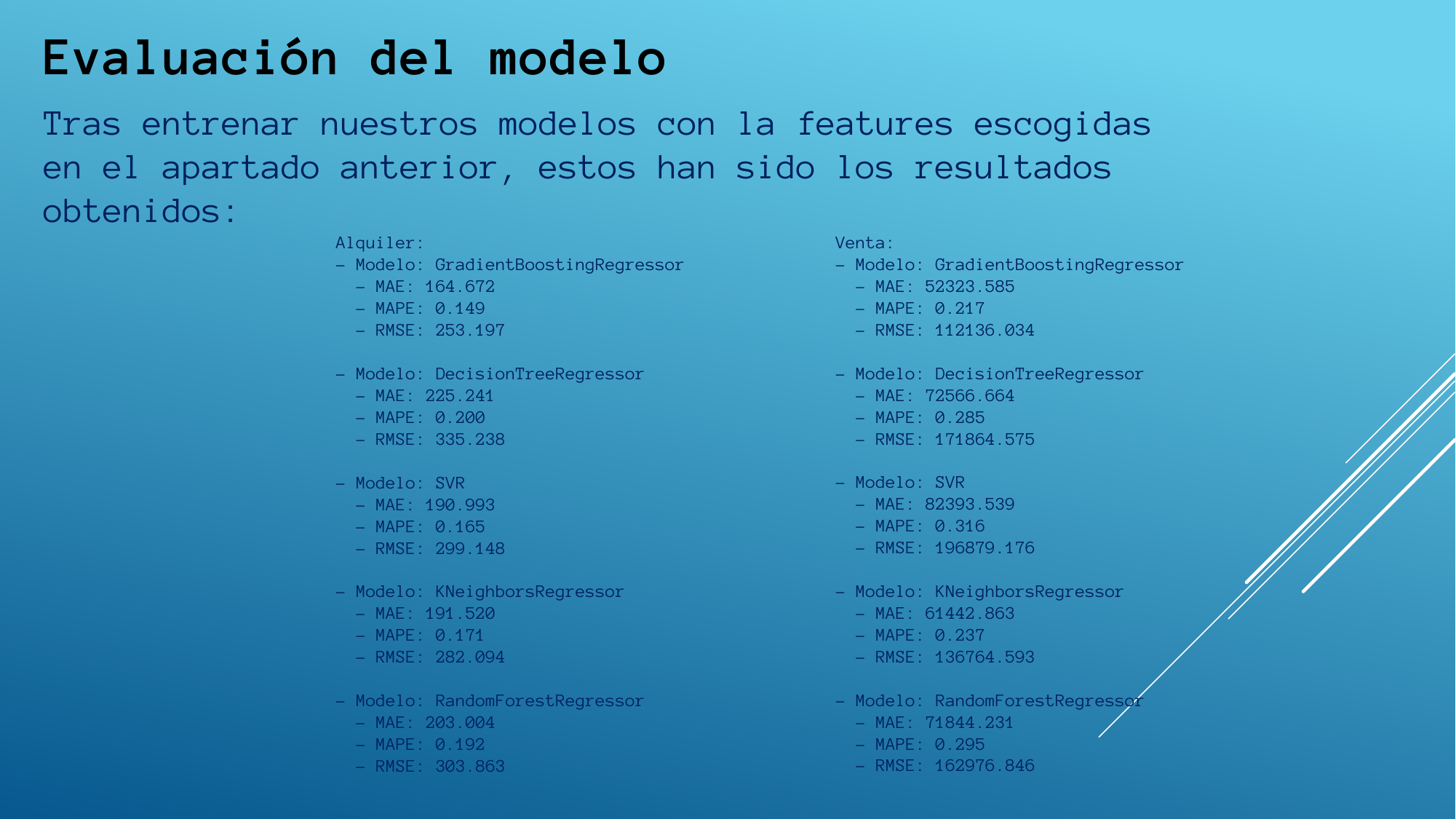

Evaluación del modelo
Tras entrenar nuestros modelos con la features escogidas en el apartado anterior, estos han sido los resultados obtenidos:

Venta:
- Modelo: GradientBoostingRegressor
  - MAE: 52323.585
  - MAPE: 0.217
  - RMSE: 112136.034

- Modelo: DecisionTreeRegressor
  - MAE: 72566.664
  - MAPE: 0.285
  - RMSE: 171864.575

- Modelo: SVR
  - MAE: 82393.539
  - MAPE: 0.316
  - RMSE: 196879.176

- Modelo: KNeighborsRegressor
  - MAE: 61442.863
  - MAPE: 0.237
  - RMSE: 136764.593

- Modelo: RandomForestRegressor
  - MAE: 71844.231
  - MAPE: 0.295
  - RMSE: 162976.846

Alquiler:
- Modelo: GradientBoostingRegressor
  - MAE: 164.672
  - MAPE: 0.149
  - RMSE: 253.197

- Modelo: DecisionTreeRegressor
  - MAE: 225.241
  - MAPE: 0.200
  - RMSE: 335.238

- Modelo: SVR
  - MAE: 190.993
  - MAPE: 0.165
  - RMSE: 299.148

- Modelo: KNeighborsRegressor
  - MAE: 191.520
  - MAPE: 0.171
  - RMSE: 282.094

- Modelo: RandomForestRegressor
  - MAE: 203.004
  - MAPE: 0.192
  - RMSE: 303.863